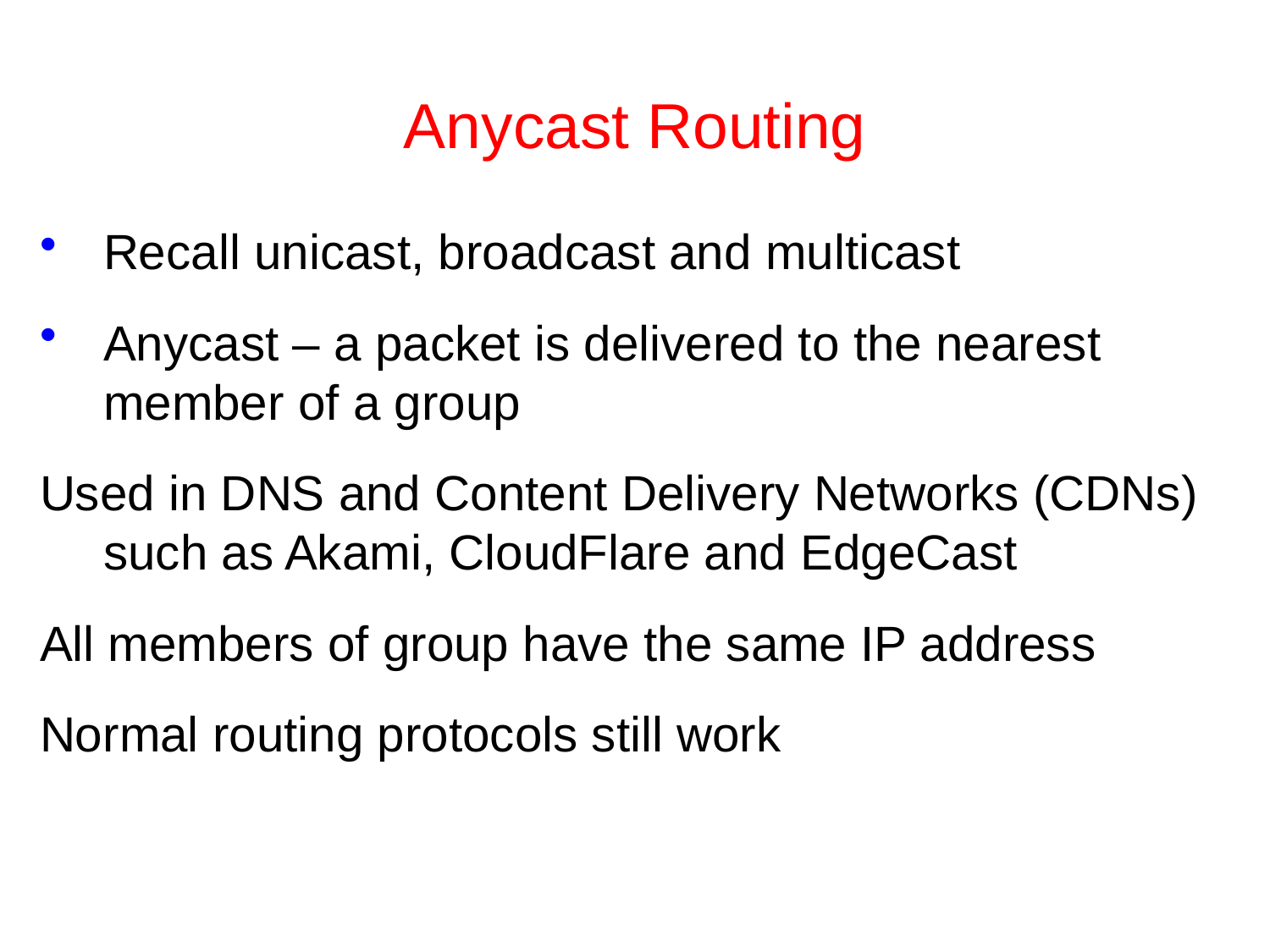

# Anycast Routing
Recall unicast, broadcast and multicast
Anycast – a packet is delivered to the nearest member of a group
Used in DNS and Content Delivery Networks (CDNs) such as Akami, CloudFlare and EdgeCast
All members of group have the same IP address
Normal routing protocols still work